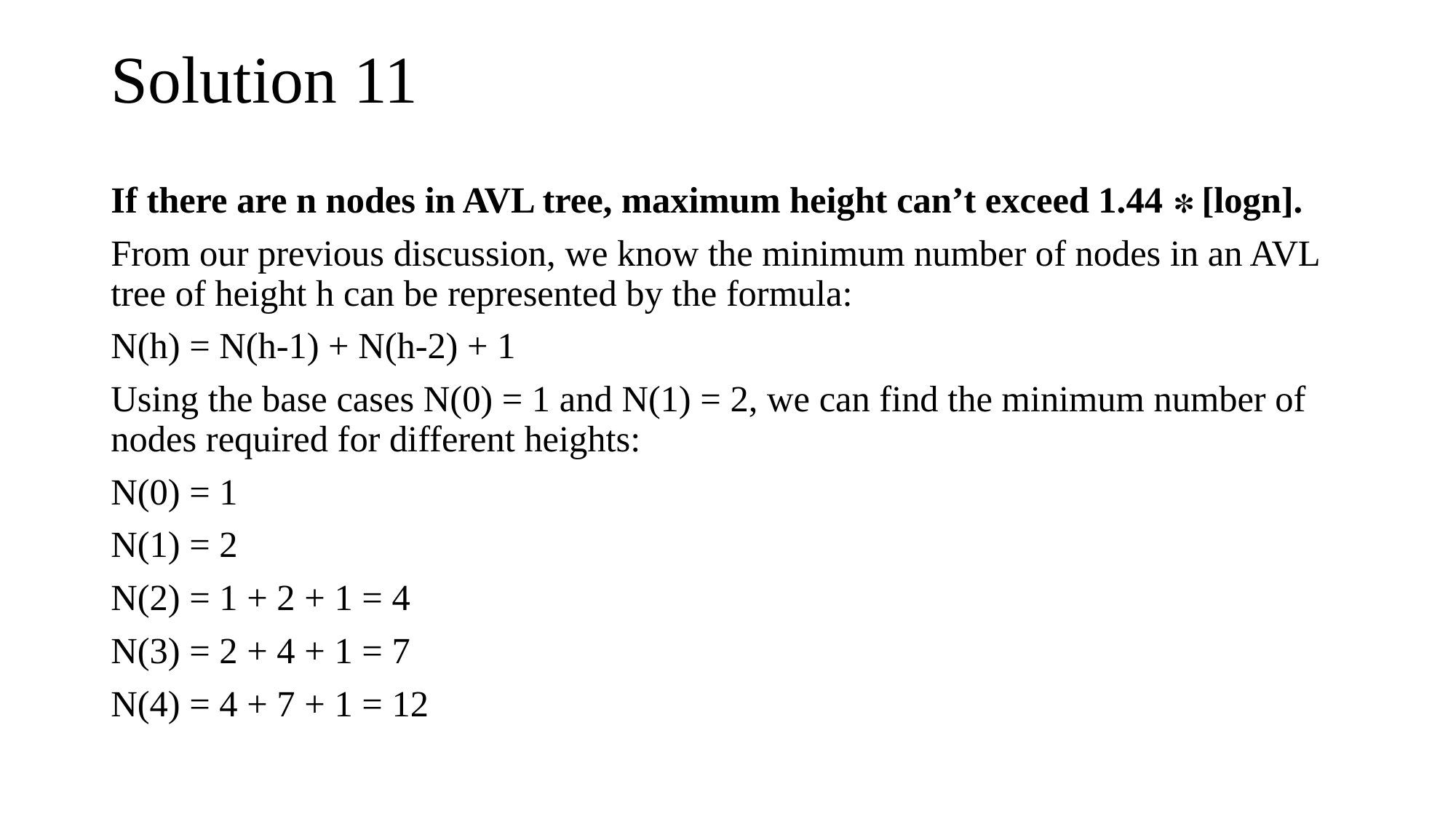

# Solution 11
If there are n nodes in AVL tree, maximum height can’t exceed 1.44 ∗ [logn].
From our previous discussion, we know the minimum number of nodes in an AVL tree of height h can be represented by the formula:
N(h) = N(h-1) + N(h-2) + 1
Using the base cases N(0) = 1 and N(1) = 2, we can find the minimum number of nodes required for different heights:
N(0) = 1
N(1) = 2
N(2) = 1 + 2 + 1 = 4
N(3) = 2 + 4 + 1 = 7
N(4) = 4 + 7 + 1 = 12